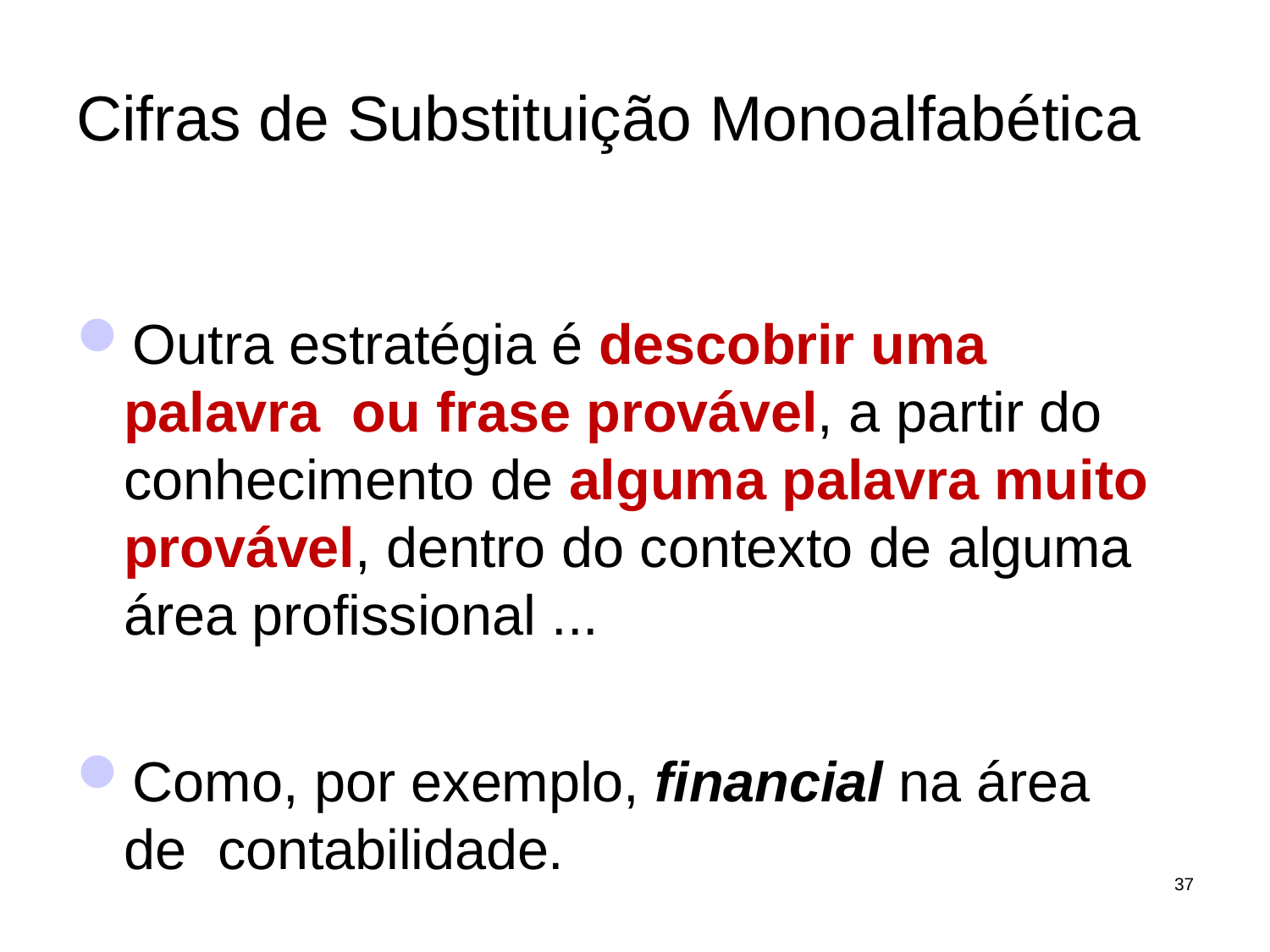

# Cifras de Substituição Monoalfabética
Outra estratégia é descobrir uma palavra  ou frase provável, a partir do  conhecimento de alguma palavra muito  provável, dentro do contexto de alguma  área profissional ...

Como, por exemplo, financial na área de  contabilidade.
37